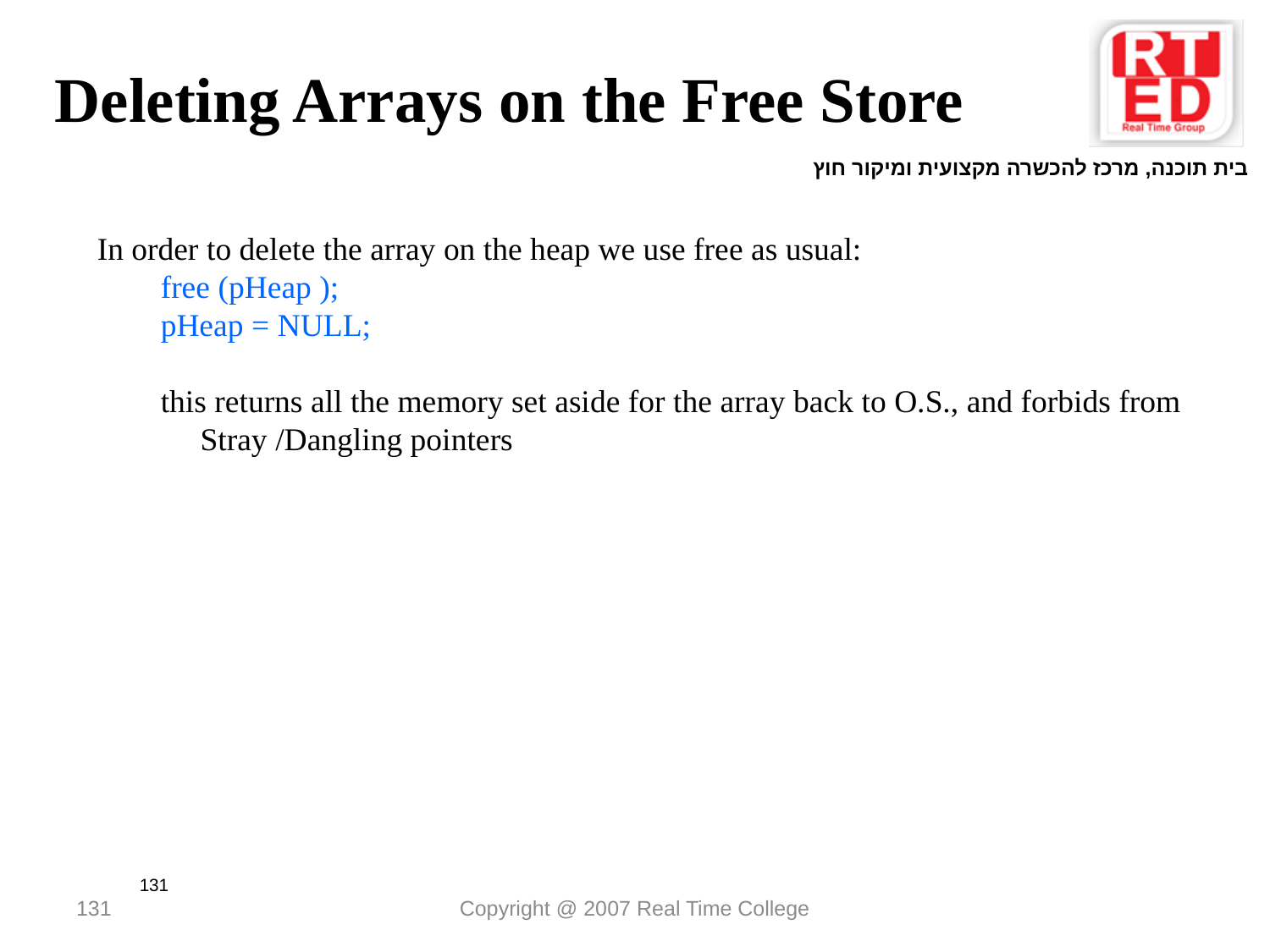

Deleting Arrays on the Free Store
In order to delete the array on the heap we use free as usual:
free (pHeap );
pHeap = NULL;

this returns all the memory set aside for the array back to O.S., and forbids from Stray /Dangling pointers
131
131
Copyright @ 2007 Real Time College